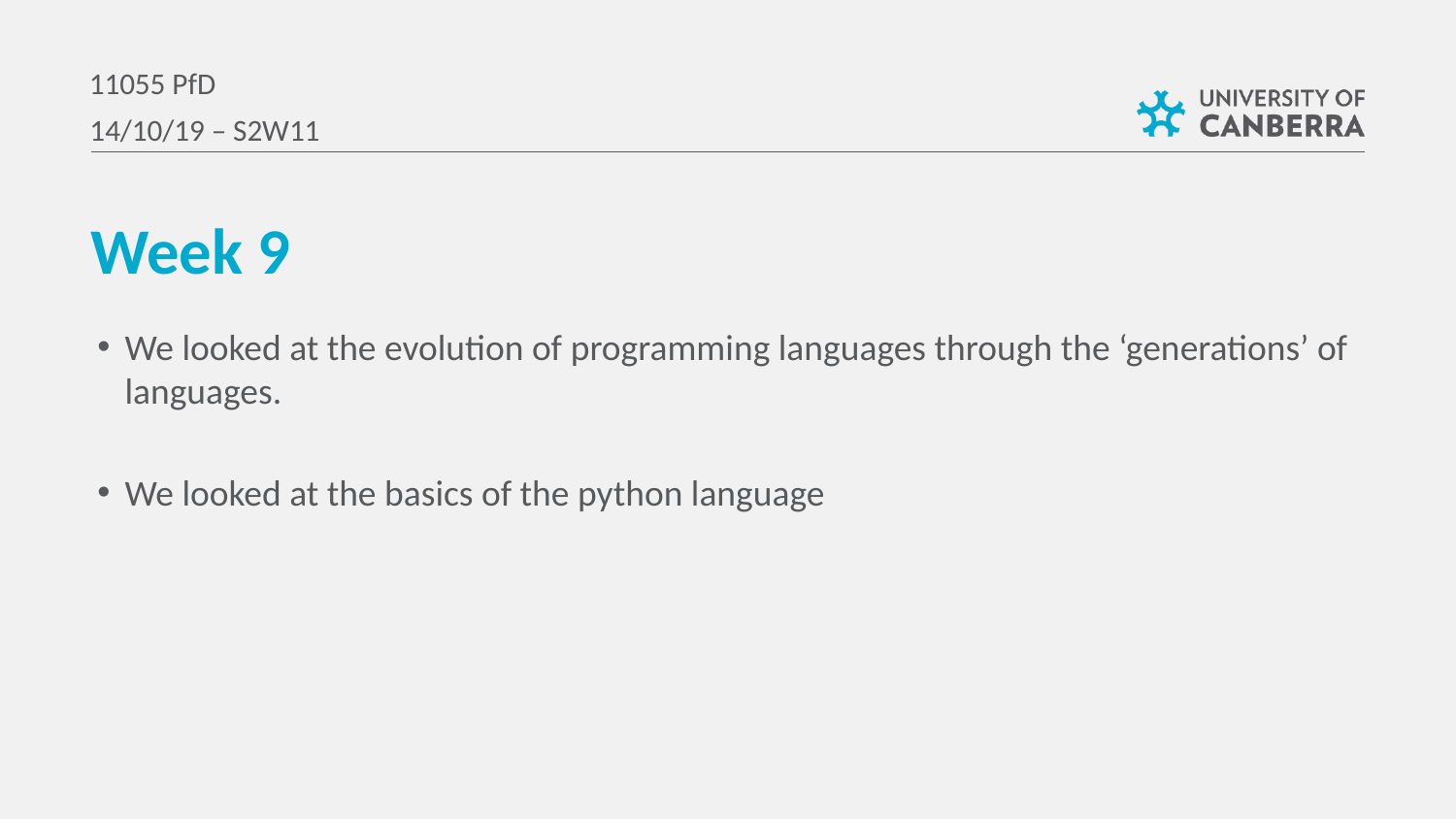

11055 PfD
14/10/19 – S2W11
Week 9
We looked at the evolution of programming languages through the ‘generations’ of languages.

We looked at the basics of the python language